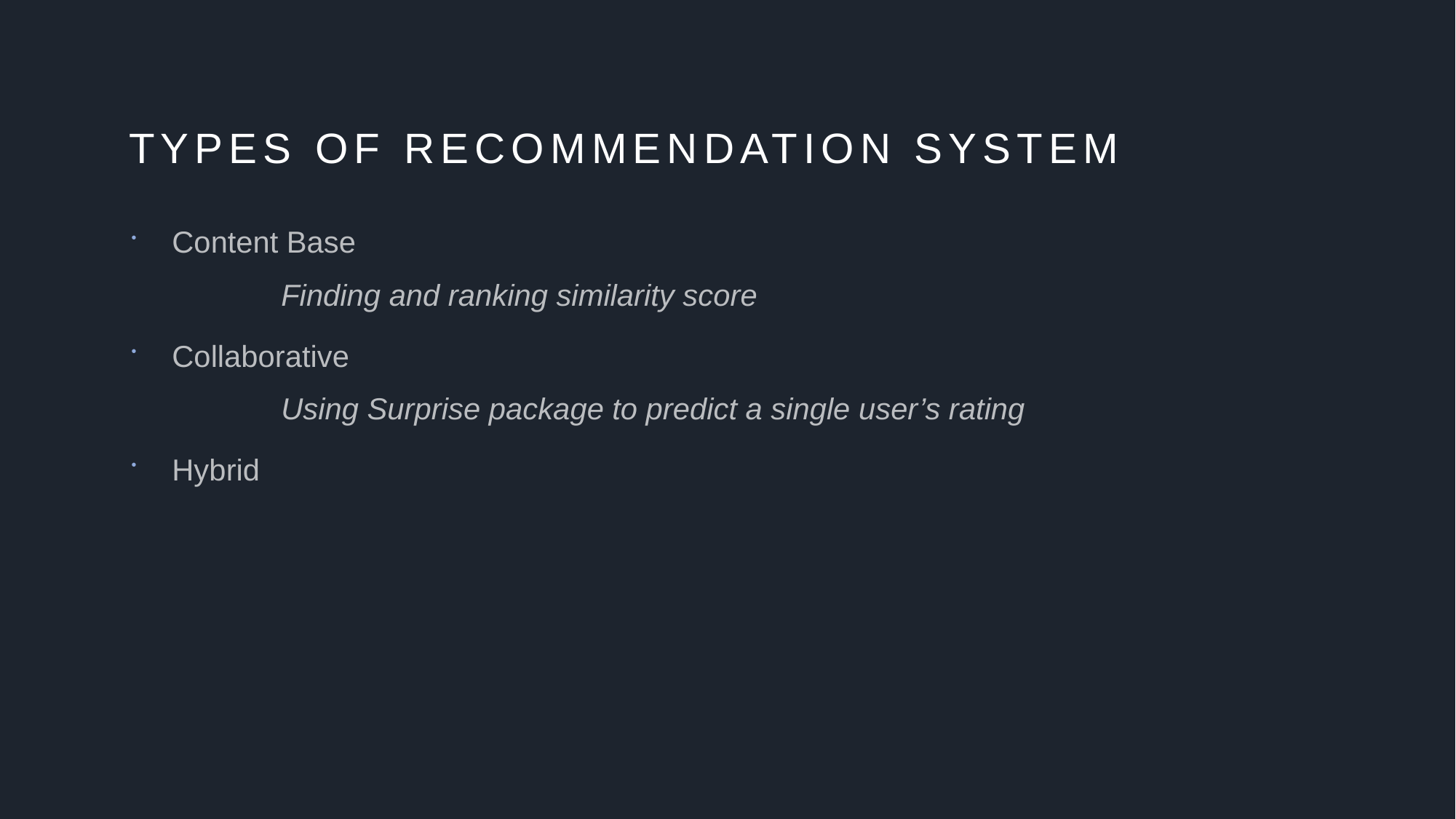

# Types of Recommendation system
Content Base
	Finding and ranking similarity score
Collaborative
	Using Surprise package to predict a single user’s rating
Hybrid